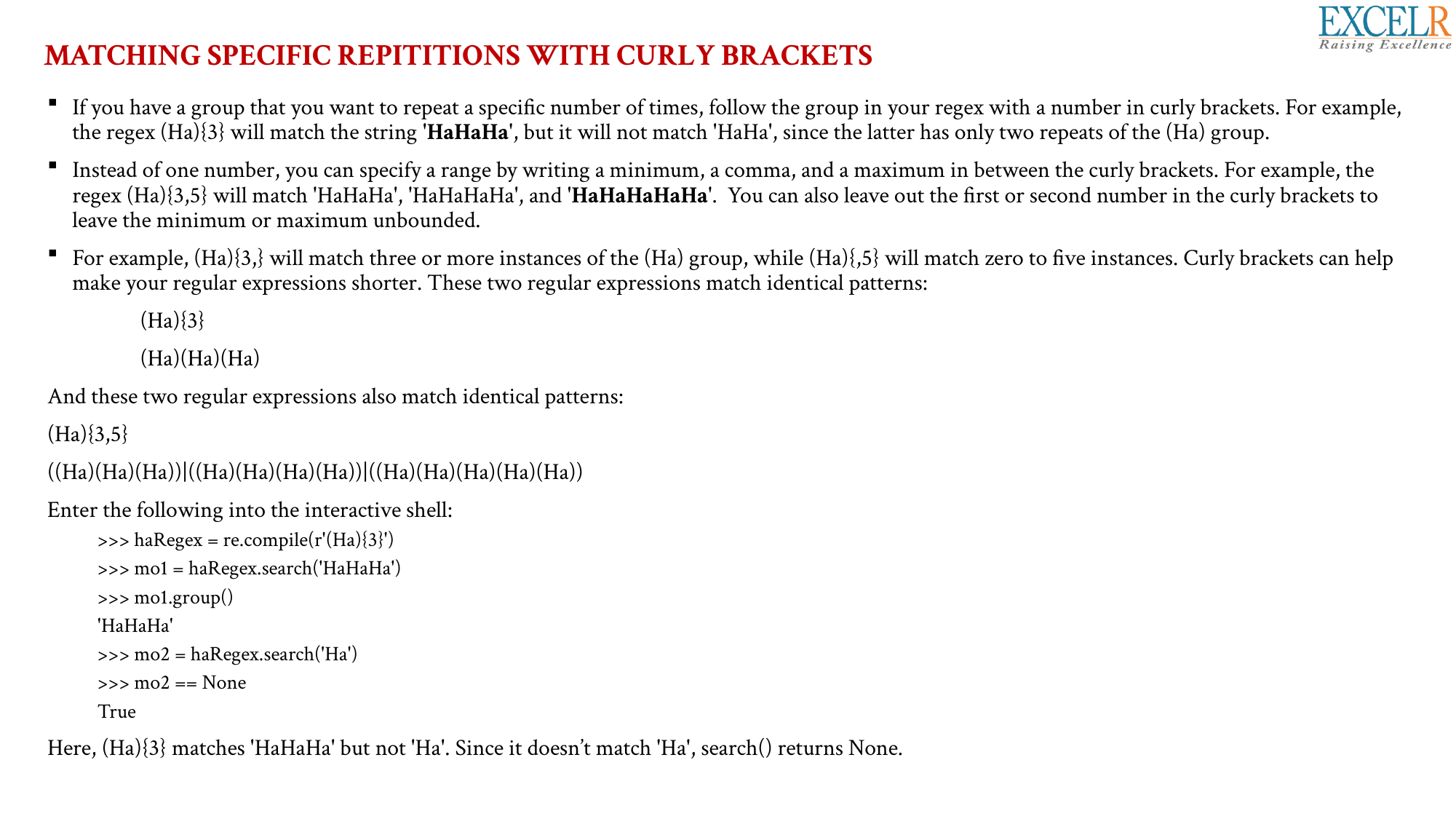

Matching SPECIFIC REPITITIONS WITH CURLY BRACKETS
If you have a group that you want to repeat a specific number of times, follow the group in your regex with a number in curly brackets. For example, the regex (Ha){3} will match the string 'HaHaHa', but it will not match 'HaHa', since the latter has only two repeats of the (Ha) group.
Instead of one number, you can specify a range by writing a minimum, a comma, and a maximum in between the curly brackets. For example, the regex (Ha){3,5} will match 'HaHaHa', 'HaHaHaHa', and 'HaHaHaHaHa'.  You can also leave out the first or second number in the curly brackets to leave the minimum or maximum unbounded.
For example, (Ha){3,} will match three or more instances of the (Ha) group, while (Ha){,5} will match zero to five instances. Curly brackets can help make your regular expressions shorter. These two regular expressions match identical patterns:
	(Ha){3}
	(Ha)(Ha)(Ha)
And these two regular expressions also match identical patterns:
(Ha){3,5}
((Ha)(Ha)(Ha))|((Ha)(Ha)(Ha)(Ha))|((Ha)(Ha)(Ha)(Ha)(Ha))
Enter the following into the interactive shell:
>>> haRegex = re.compile(r'(Ha){3}')
>>> mo1 = haRegex.search('HaHaHa')
>>> mo1.group()
'HaHaHa'
>>> mo2 = haRegex.search('Ha')
>>> mo2 == None
True
Here, (Ha){3} matches 'HaHaHa' but not 'Ha'. Since it doesn’t match 'Ha', search() returns None.